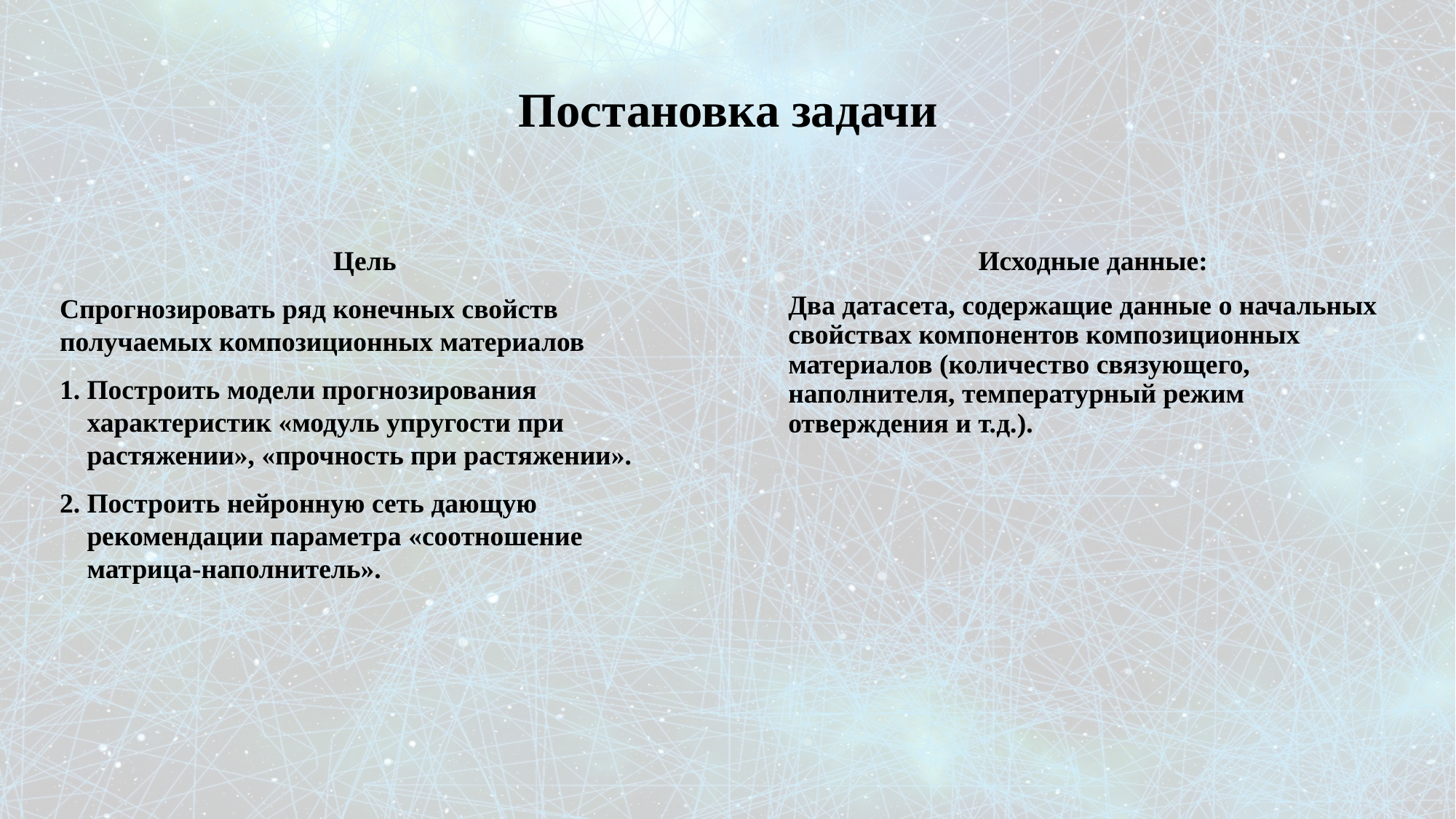

Постановка задачи
Цель
Спрогнозировать ряд конечных свойств получаемых композиционных материалов
Построить модели прогнозирования характеристик «модуль упругости при растяжении», «прочность при растяжении».
Построить нейронную сеть дающую рекомендации параметра «соотношение матрица-наполнитель».

Исходные данные:
Два датасета, содержащие данные о начальных свойствах компонентов композиционных материалов (количество связующего, наполнителя, температурный режим отверждения и т.д.).